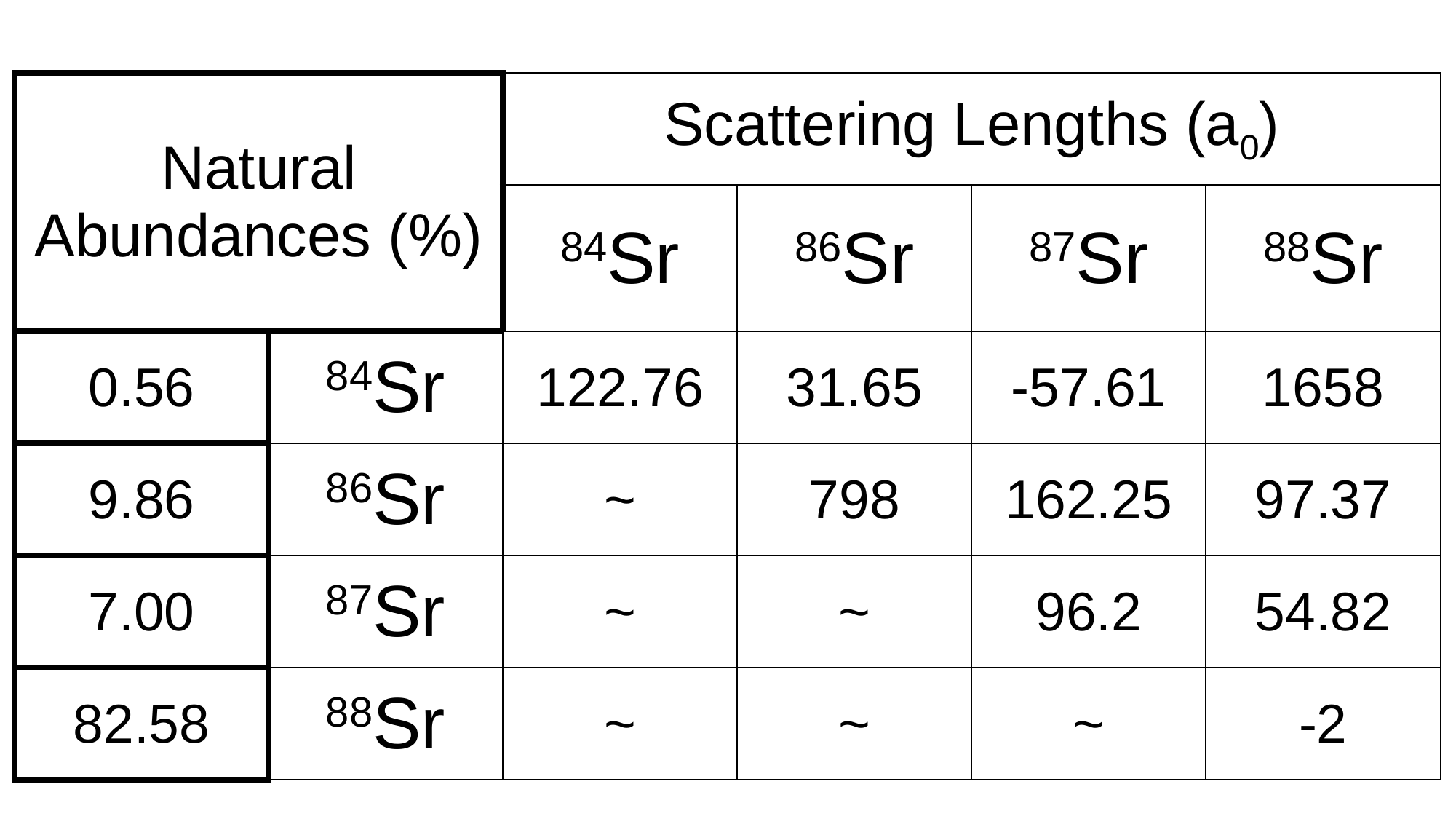

| Natural Abundances (%) |  | Scattering Lengths (a0) |  |  |  |
| --- | --- | --- | --- | --- | --- |
|  |  | 84Sr | 86Sr | 87Sr | 88Sr |
| 0.56 | 84Sr | 122.76 | 31.65 | -57.61 | 1658 |
| 9.86 | 86Sr | ~ | 798 | 162.25 | 97.37 |
| 7.00 | 87Sr | ~ | ~ | 96.2 | 54.82 |
| 82.58 | 88Sr | ~ | ~ | ~ | -2 |